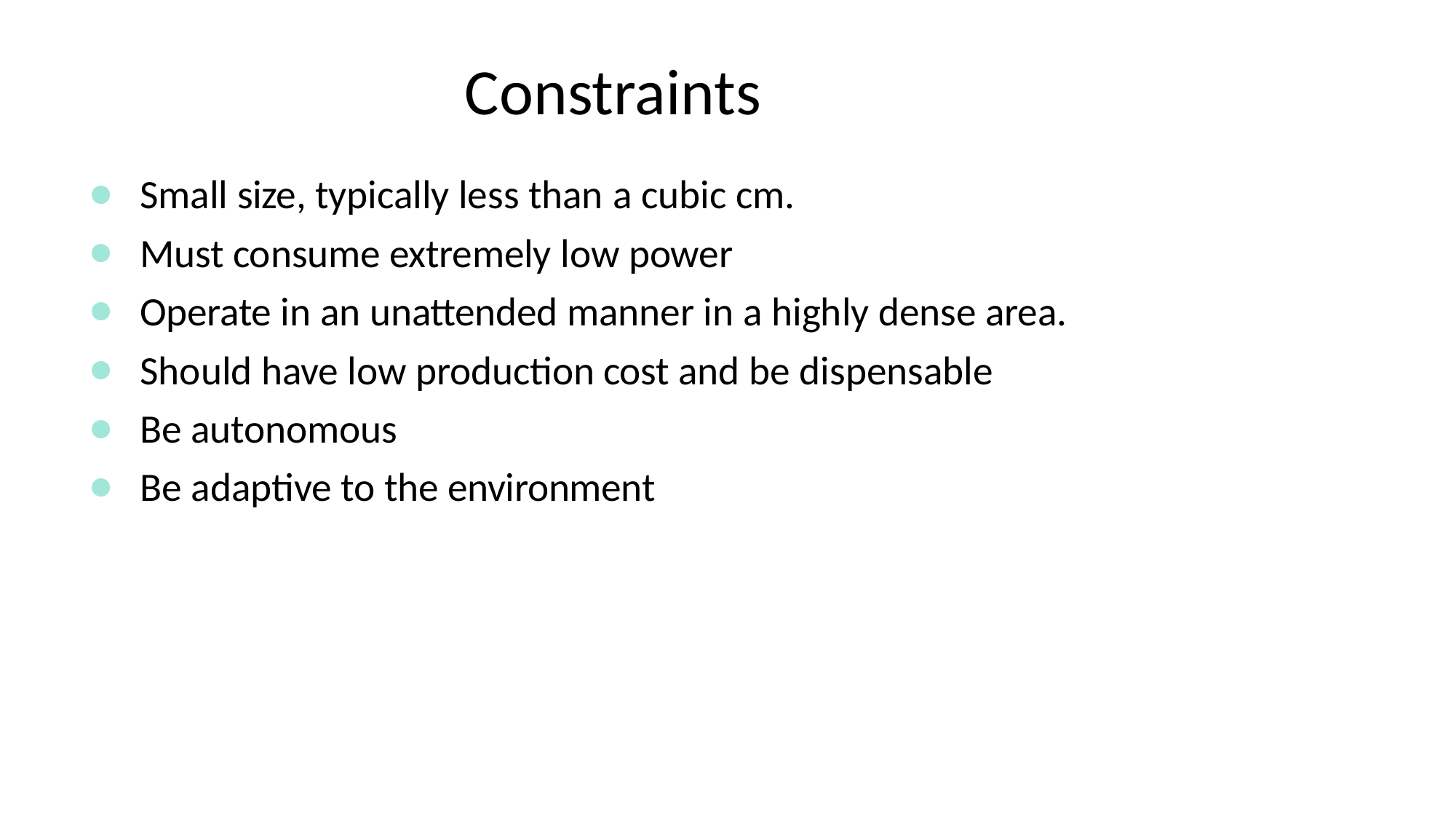

# Constraints
Small size, typically less than a cubic cm.
Must consume extremely low power
Operate in an unattended manner in a highly dense area.
Should have low production cost and be dispensable
Be autonomous
Be adaptive to the environment